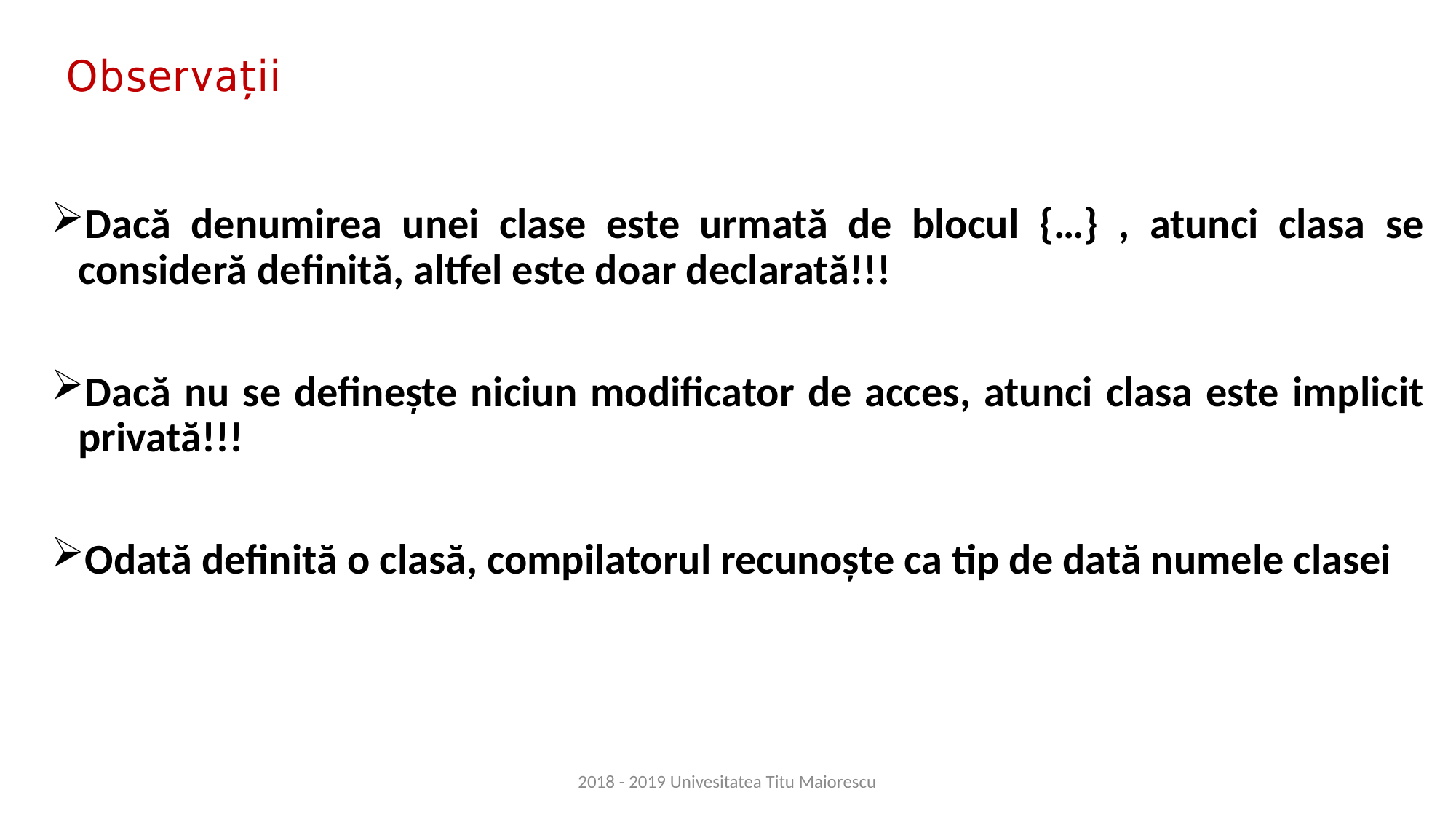

# Observații

Dacă denumirea unei clase este urmată de blocul {…} , atunci clasa se consideră definită, altfel este doar declarată!!!

Dacă nu se definește niciun modificator de acces, atunci clasa este implicit privată!!!

Odată definită o clasă, compilatorul recunoște ca tip de dată numele clasei

2018 - 2019 Univesitatea Titu Maiorescu